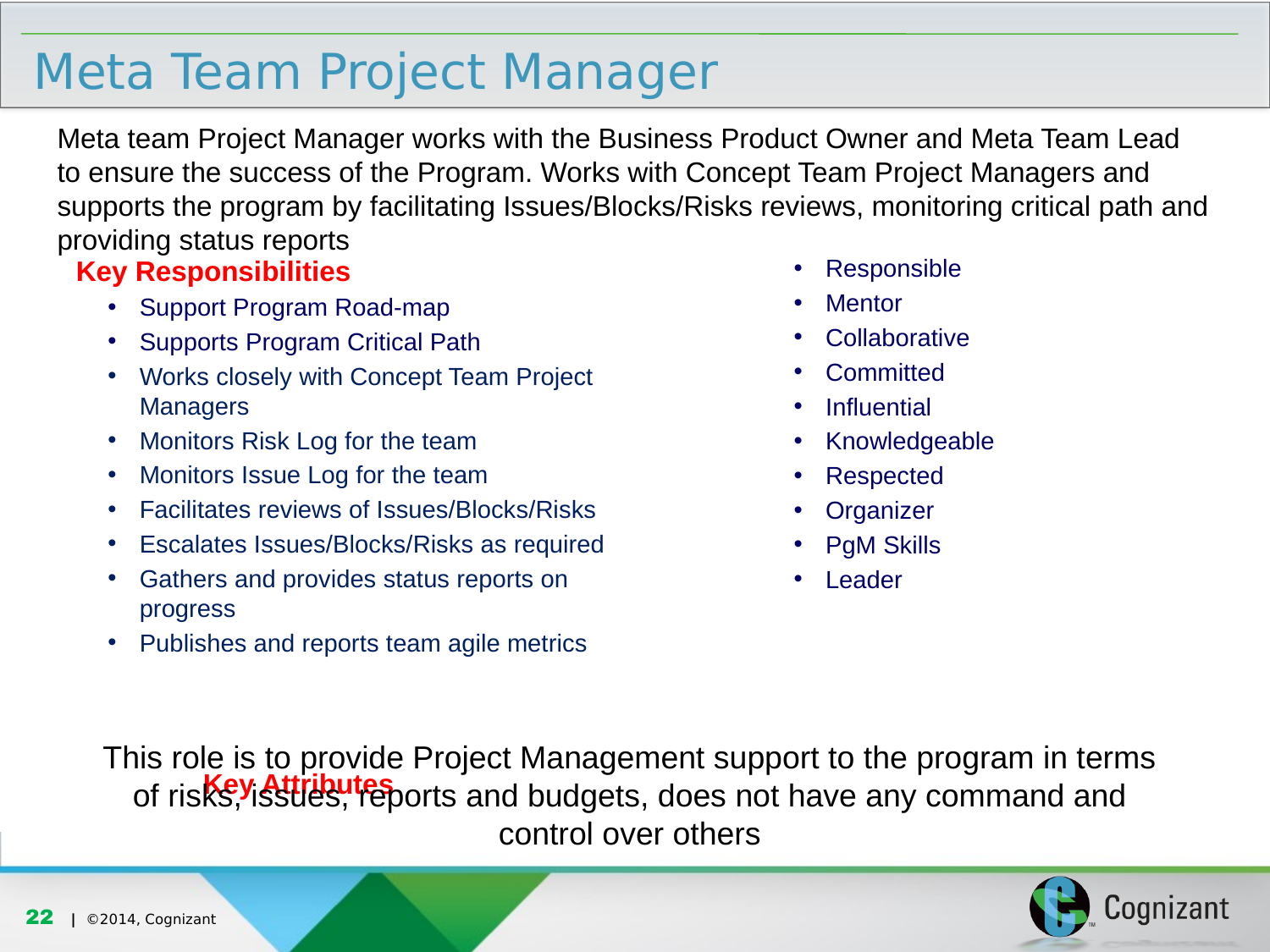

# Meta Team Project Manager
Meta team Project Manager works with the Business Product Owner and Meta Team Lead to ensure the success of the Program. Works with Concept Team Project Managers and supports the program by facilitating Issues/Blocks/Risks reviews, monitoring critical path and providing status reports
Key Responsibilities
Support Program Road-map
Supports Program Critical Path
Works closely with Concept Team Project Managers
Monitors Risk Log for the team
Monitors Issue Log for the team
Facilitates reviews of Issues/Blocks/Risks
Escalates Issues/Blocks/Risks as required
Gathers and provides status reports on progress
Publishes and reports team agile metrics

	Key Attributes
Responsible
Mentor
Collaborative
Committed
Influential
Knowledgeable
Respected
Organizer
PgM Skills
Leader

This role is to provide Project Management support to the program in terms of risks, issues, reports and budgets, does not have any command and control over others
22